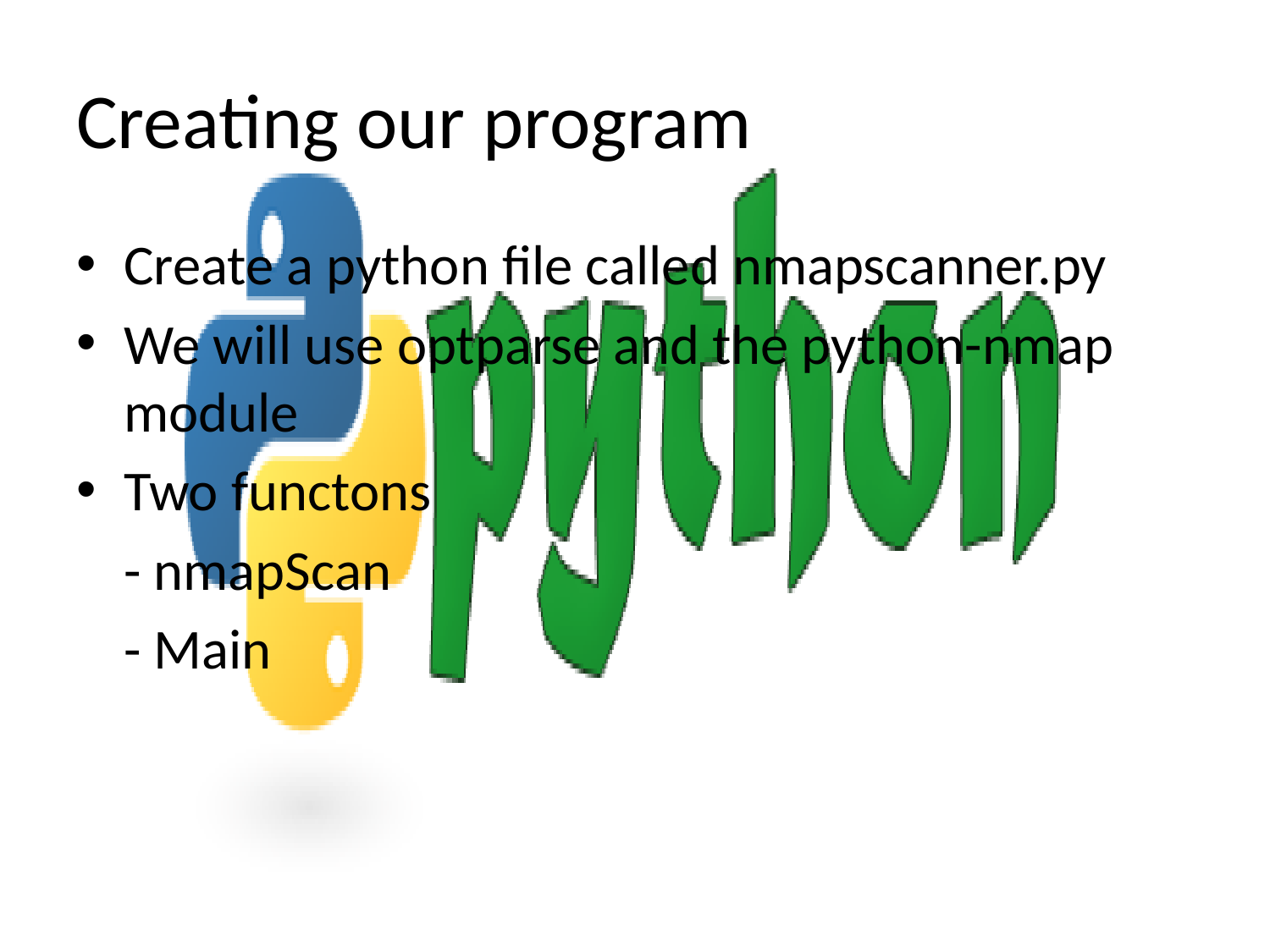

# Creating our program
Create a python file called nmapscanner.py
We will use optparse and the python-nmap module
Two functons
	- nmapScan
	- Main